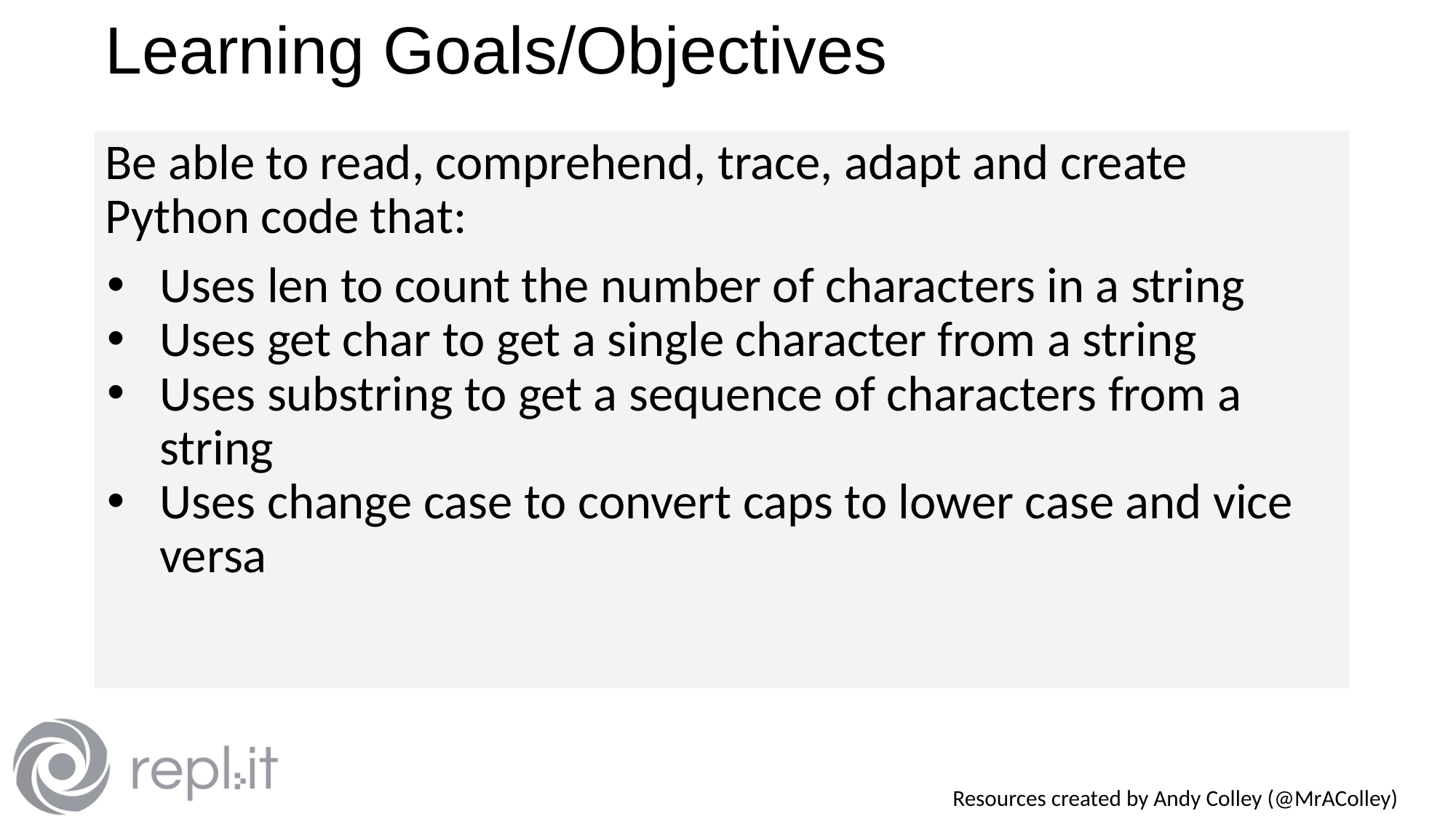

# Learning Goals/Objectives
Be able to read, comprehend, trace, adapt and create Python code that:
Uses len to count the number of characters in a string
Uses get char to get a single character from a string
Uses substring to get a sequence of characters from a string
Uses change case to convert caps to lower case and vice versa